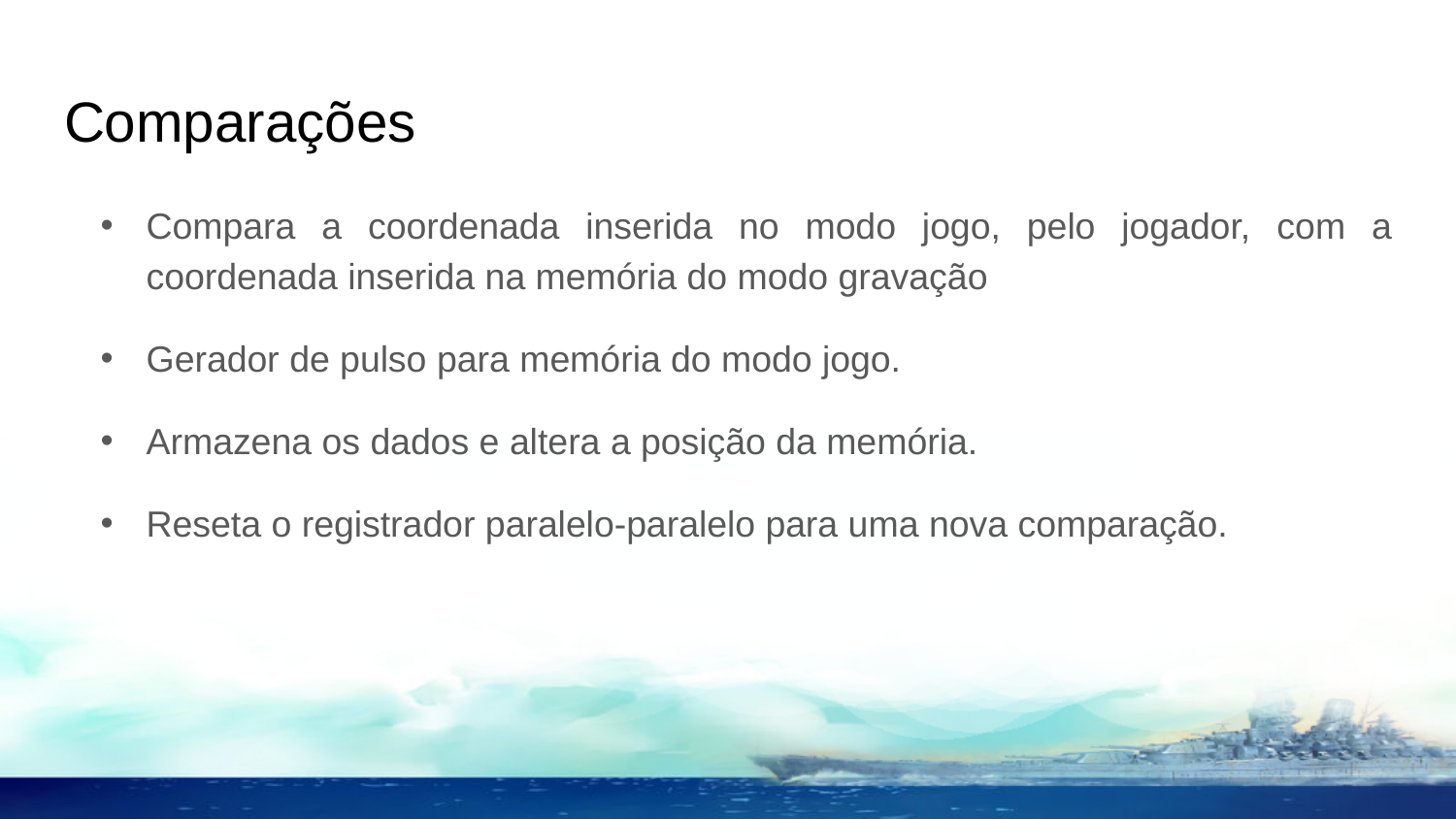

# Comparações
Compara a coordenada inserida no modo jogo, pelo jogador, com a coordenada inserida na memória do modo gravação
Gerador de pulso para memória do modo jogo.
Armazena os dados e altera a posição da memória.
Reseta o registrador paralelo-paralelo para uma nova comparação.